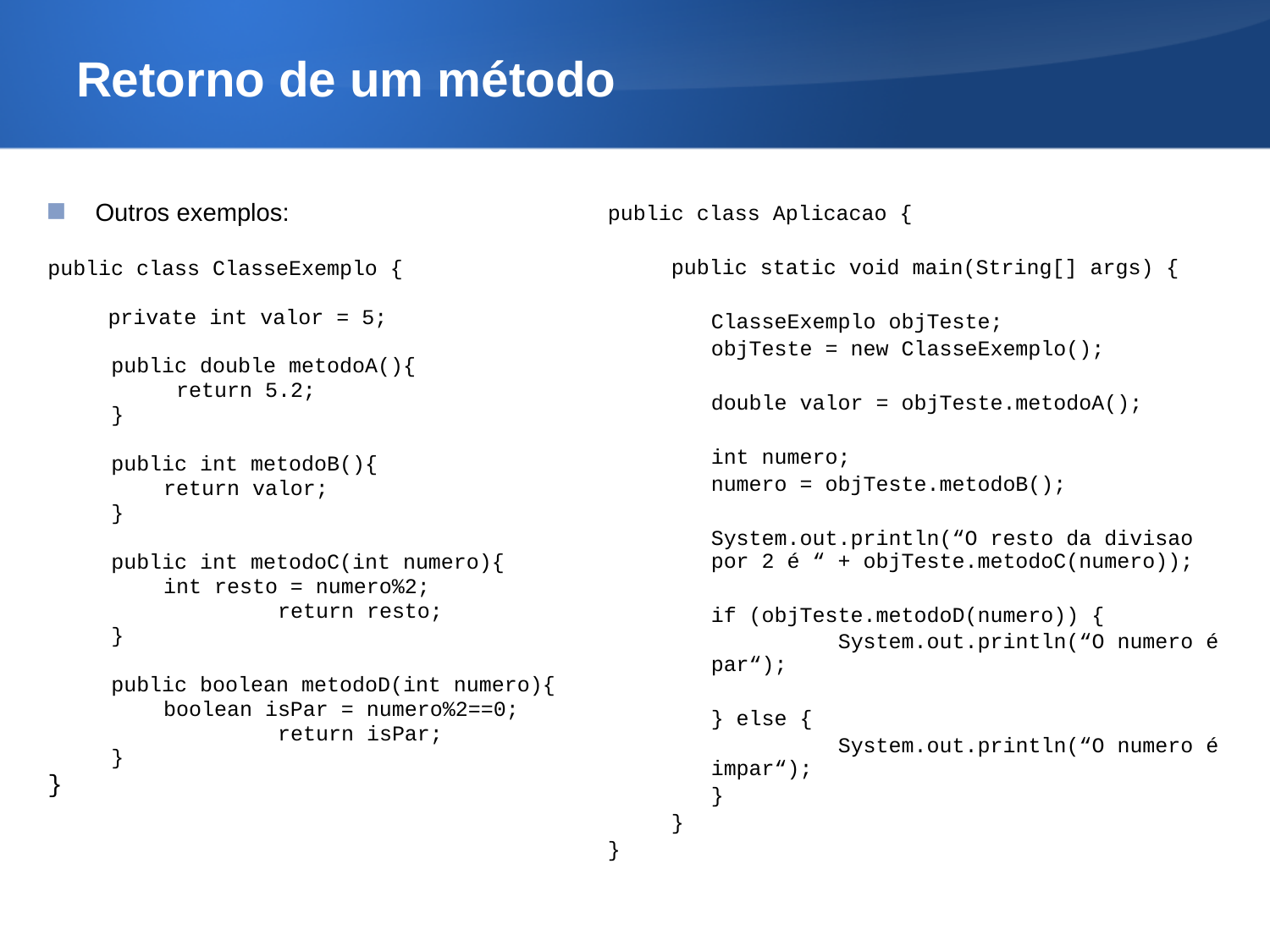

# Retorno de um método
Outros exemplos:

public class ClasseExemplo {

	 private int valor = 5;

public double metodoA(){
	  return 5.2;
}

public int metodoB(){
	 return valor;
}

public int metodoC(int numero){
	 int resto = numero%2;
		return resto;
}

public boolean metodoD(int numero){
	 boolean isPar = numero%2==0;
		return isPar;
}
}
public class Aplicacao {

public static void main(String[] args) {

	ClasseExemplo objTeste;
	objTeste = new ClasseExemplo();

	double valor = objTeste.metodoA();

	int numero;
	numero = objTeste.metodoB();

	System.out.println(“O resto da divisao por 2 é “ + objTeste.metodoC(numero));

	if (objTeste.metodoD(numero)) {
		System.out.println(“O numero é par“);

	} else {
		System.out.println(“O numero é impar“);
	}
}
}